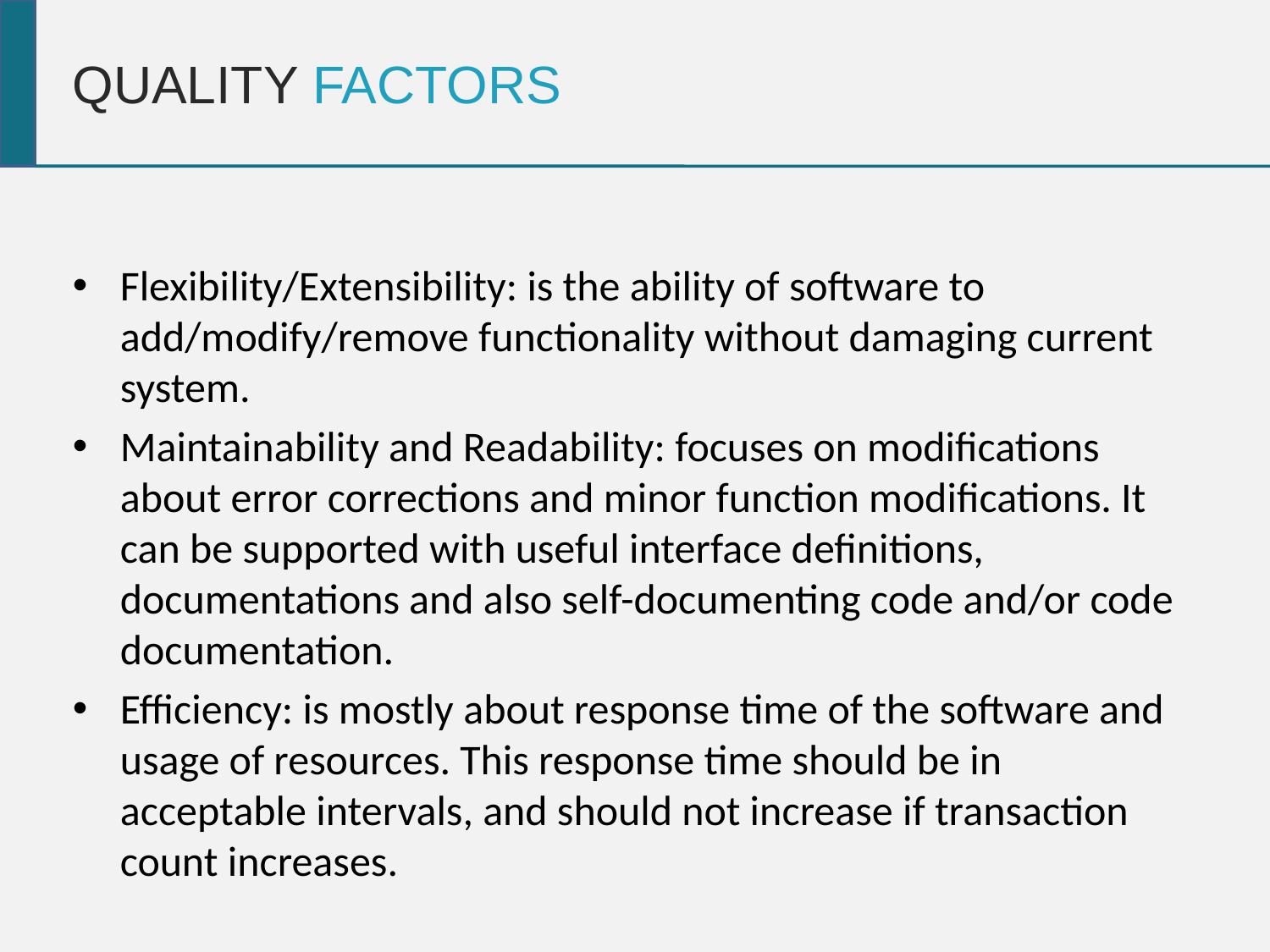

QUALITY FACTORS

Flexibility/Extensibility: is the ability of software to add/modify/remove functionality without damaging current system.
Maintainability and Readability: focuses on modifications about error corrections and minor function modifications. It can be supported with useful interface definitions, documentations and also self-documenting code and/or code documentation.
Efficiency: is mostly about response time of the software and usage of resources. This response time should be in acceptable intervals, and should not increase if transaction count increases.